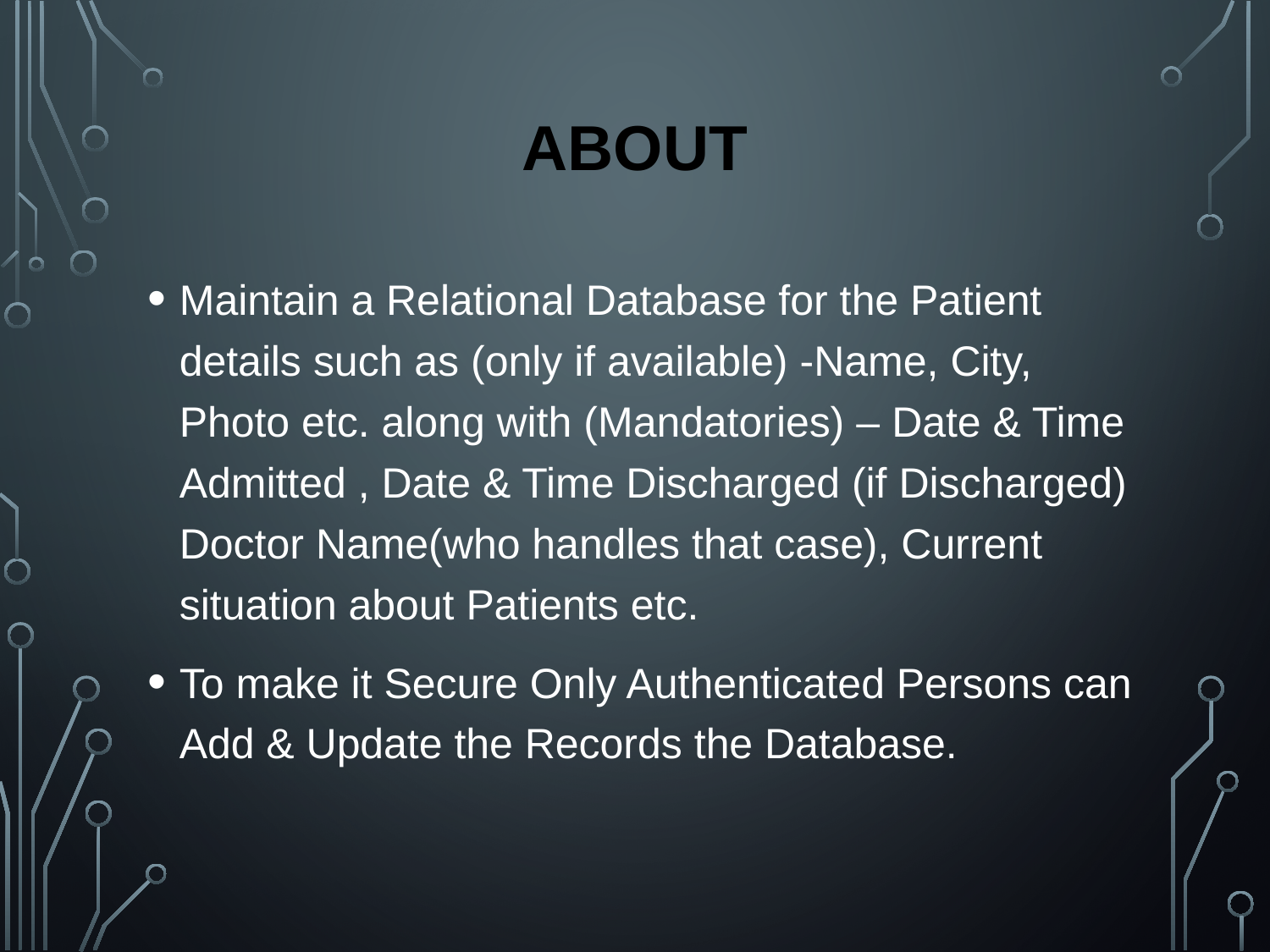

# About
Maintain a Relational Database for the Patient details such as (only if available) -Name, City, Photo etc. along with (Mandatories) – Date & Time Admitted , Date & Time Discharged (if Discharged) Doctor Name(who handles that case), Current situation about Patients etc.
To make it Secure Only Authenticated Persons can Add & Update the Records the Database.